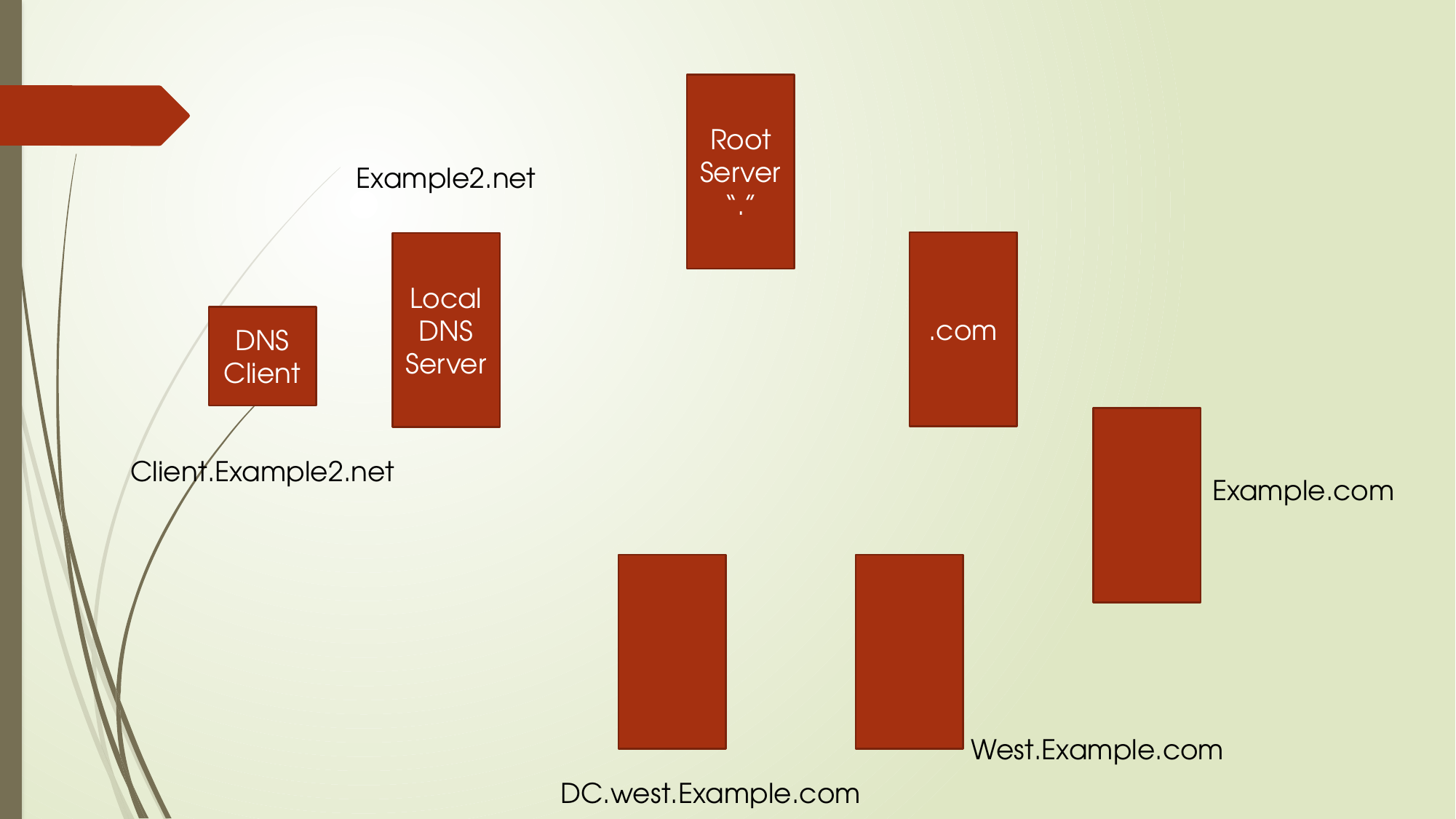

Root Server “.”
Example2.net
.com
Local DNS Server
DNS Client

Client.Example2.net
Example.com

West.Example.com
DC.west.Example.com